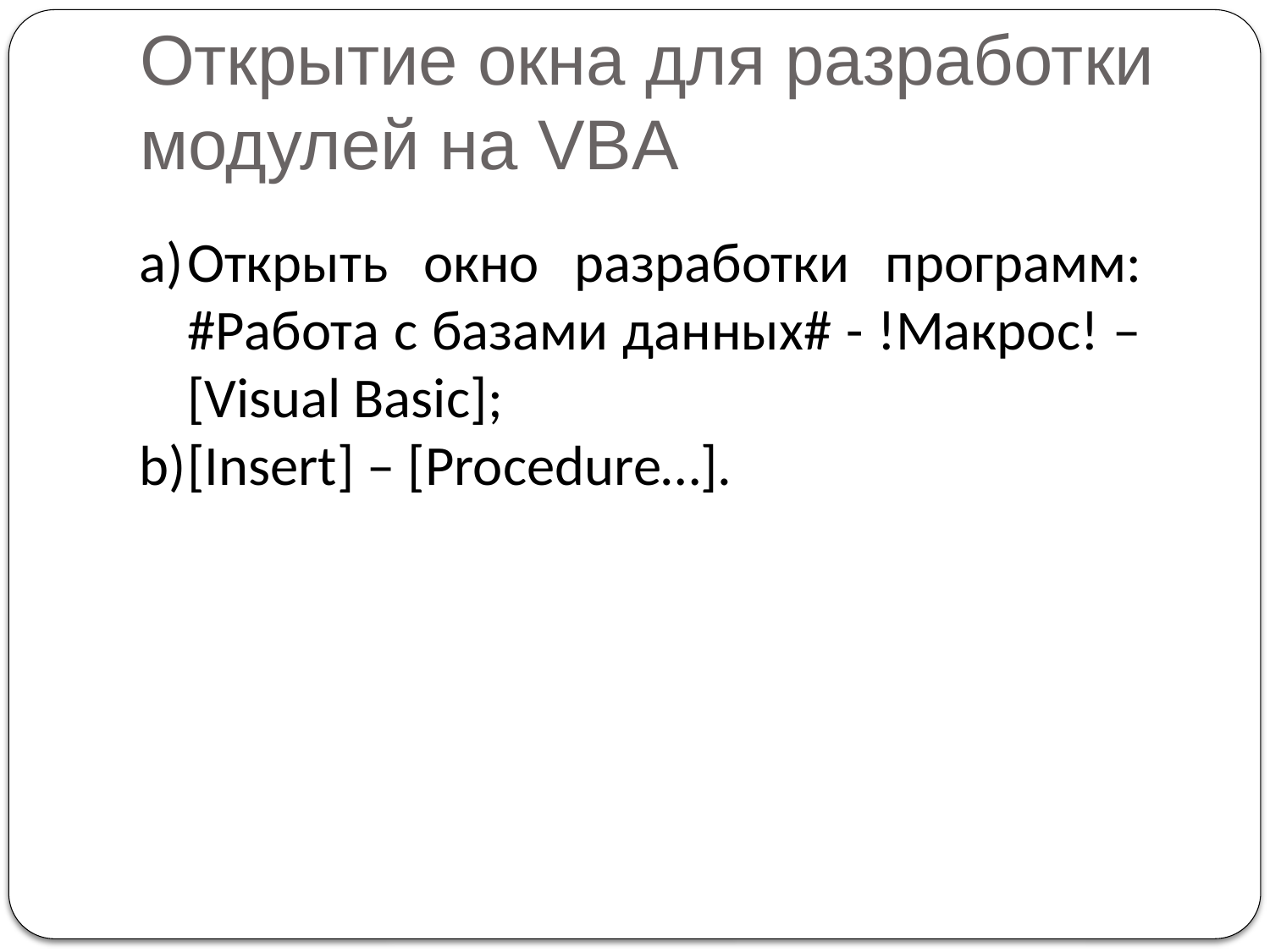

# Открытие окна для разработки модулей на VBA
Открыть окно разработки программ: #Работа с базами данных# - !Макрос! – [Visual Basic];
[Insert] – [Procedure…].